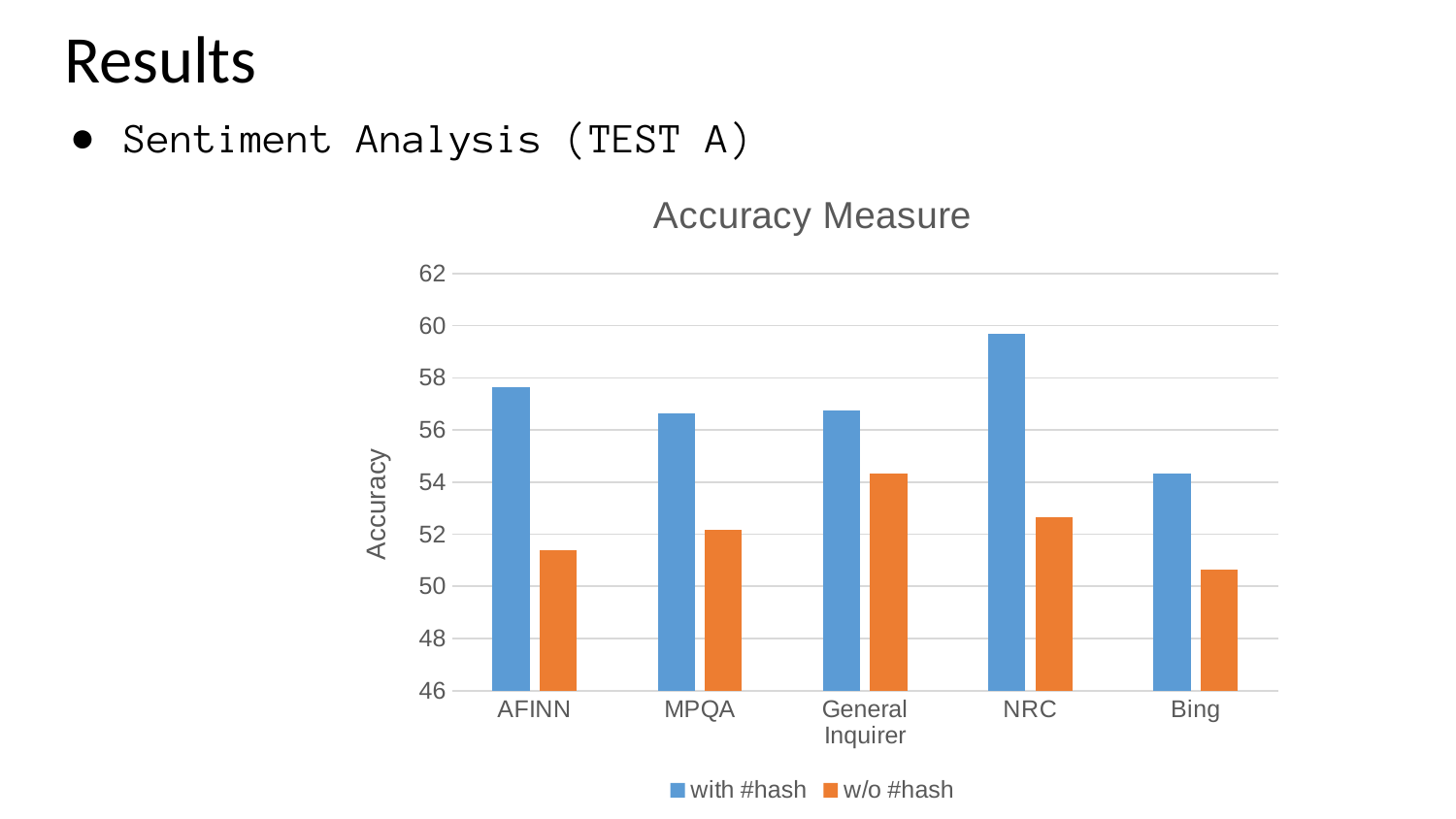

# Results
Sentiment Analysis (TEST A)

### Chart: Accuracy Measure

| Category | with #hash | w/o #hash |
|---|---|---|
| AFINN | 57.65 | 51.4 |
| MPQA | 56.63 | 52.16 |
| General Inquirer | 56.73 | 54.34 |
| NRC | 59.67 | 52.67 |
| Bing | 54.33 | 50.63 |